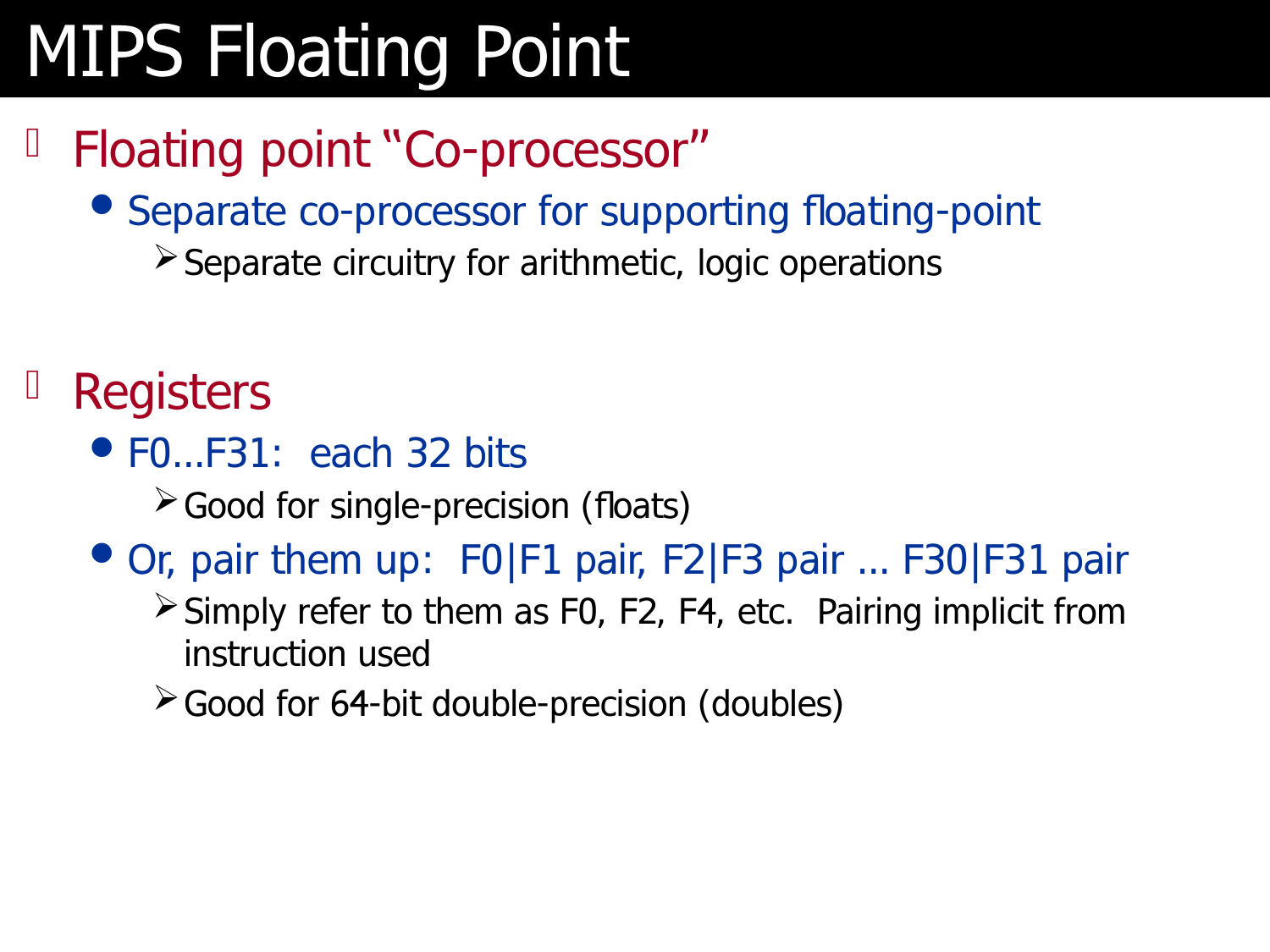

# MIPS Floating Point
Floating point “Co-processor”
Separate co-processor for supporting floating-point
Separate circuitry for arithmetic, logic operations

Registers
F0…F31:  each 32 bits
Good for single-precision (floats)
Or, pair them up:  F0|F1 pair, F2|F3 pair … F30|F31 pair
Simply refer to them as F0, F2, F4, etc.  Pairing implicit from instruction used
Good for 64-bit double-precision (doubles)